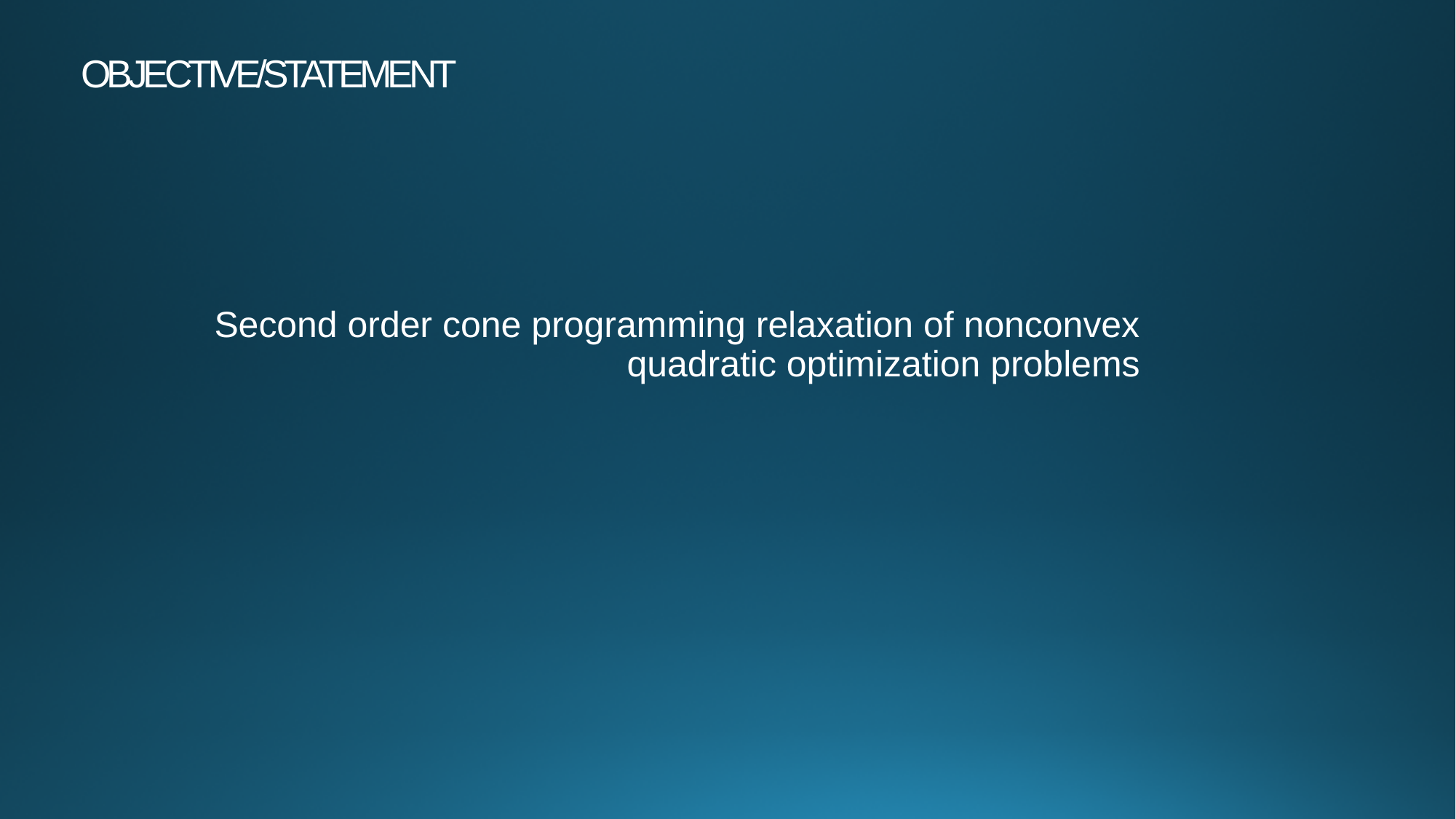

# OBJECTIVE/STATEMENT
Second order cone programming relaxation of nonconvex quadratic optimization problems